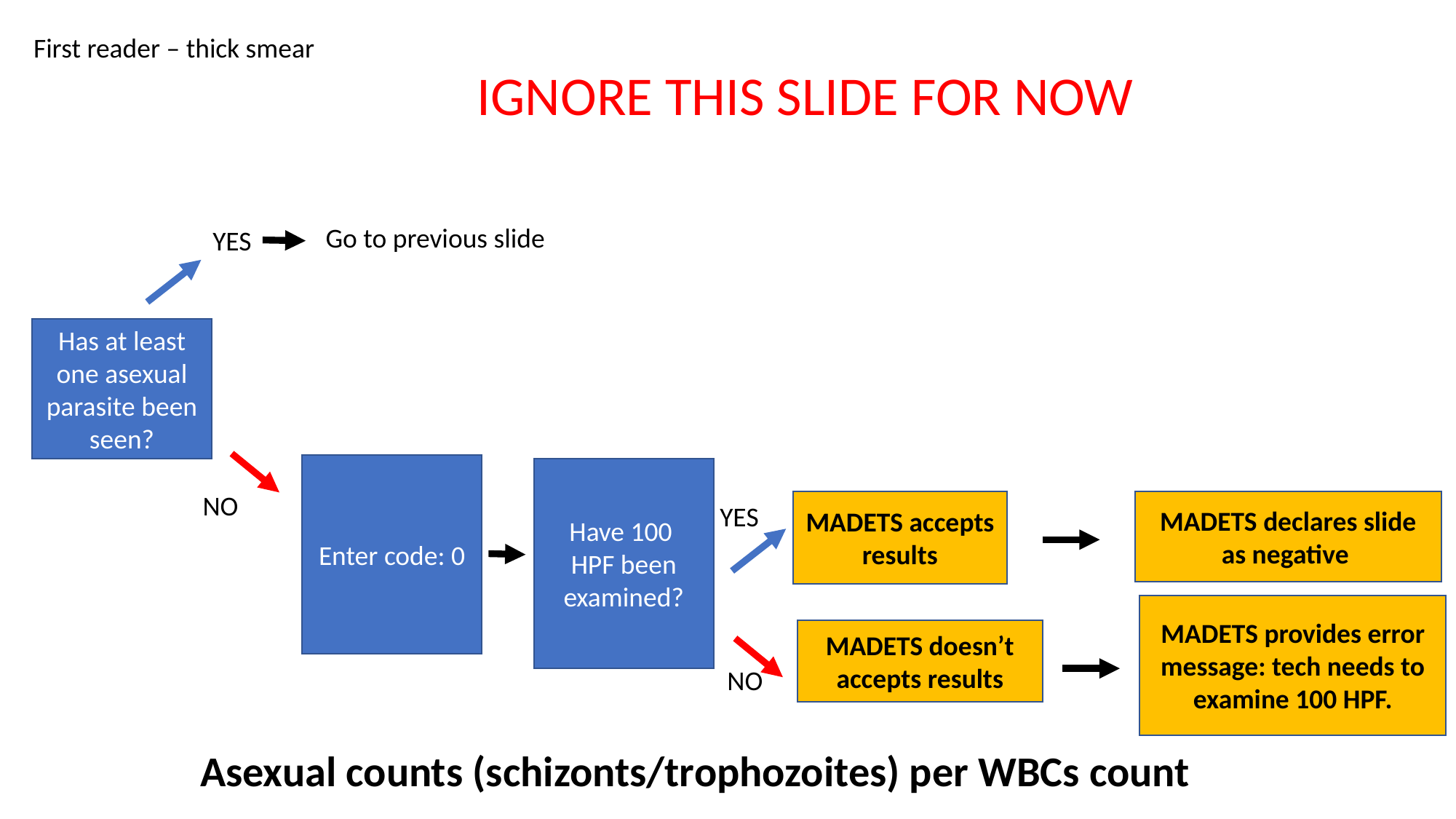

First reader – thick smear
IGNORE THIS SLIDE FOR NOW
Go to previous slide
YES
Has at least one asexual parasite been seen?
Enter code: 0
Have 100  HPF been examined?
NO
MADETS accepts results
MADETS declares slide as negative
YES
MADETS provides error message: tech needs to examine 100 HPF.
MADETS doesn’t accepts results
NO
Asexual counts (schizonts/trophozoites) per WBCs count